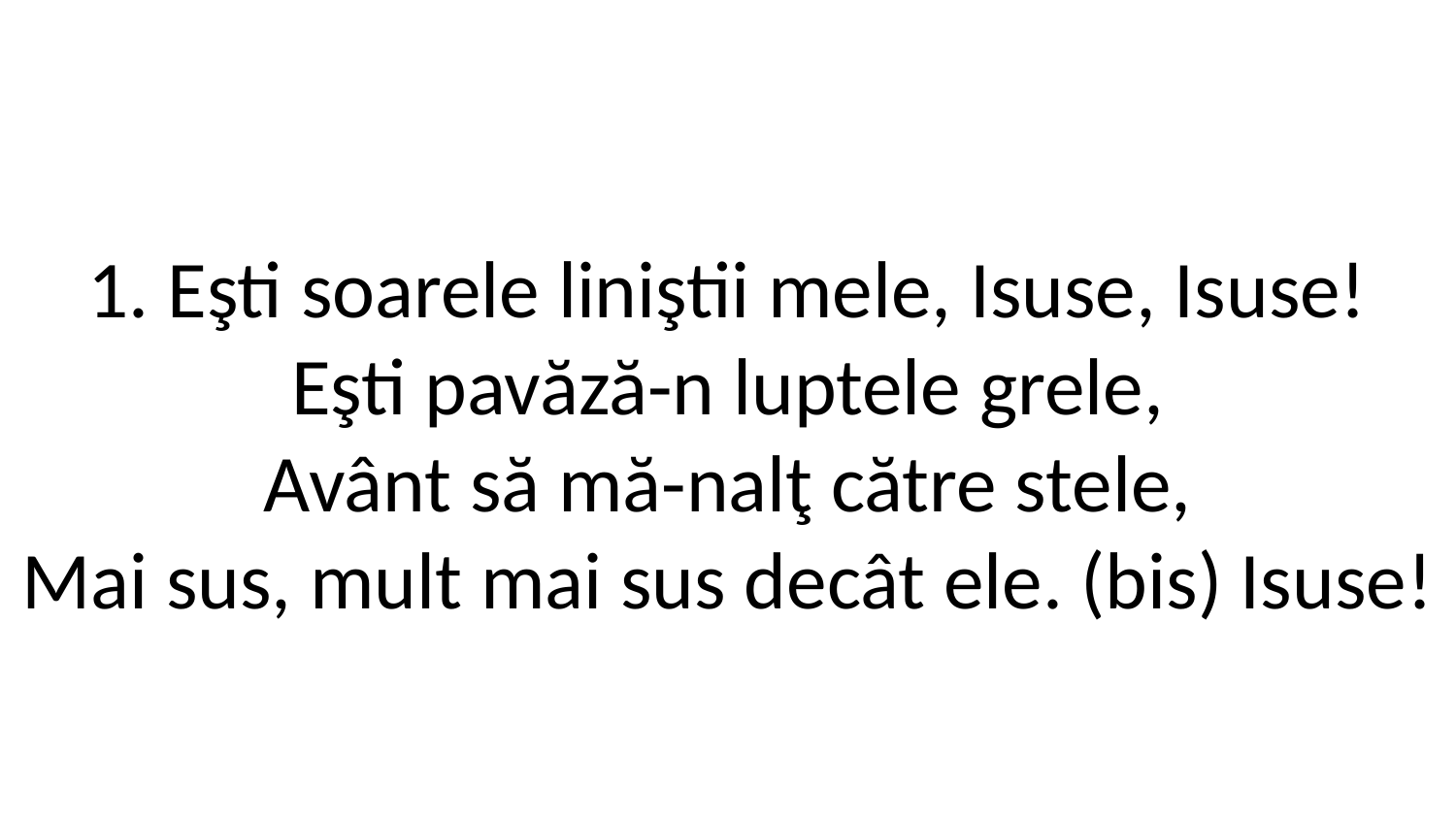

1. Eşti soarele liniştii mele, Isuse, Isuse!
Eşti pavăză-n luptele grele,
Avânt să mă-nalţ către stele,
Mai sus, mult mai sus decât ele. (bis) Isuse!